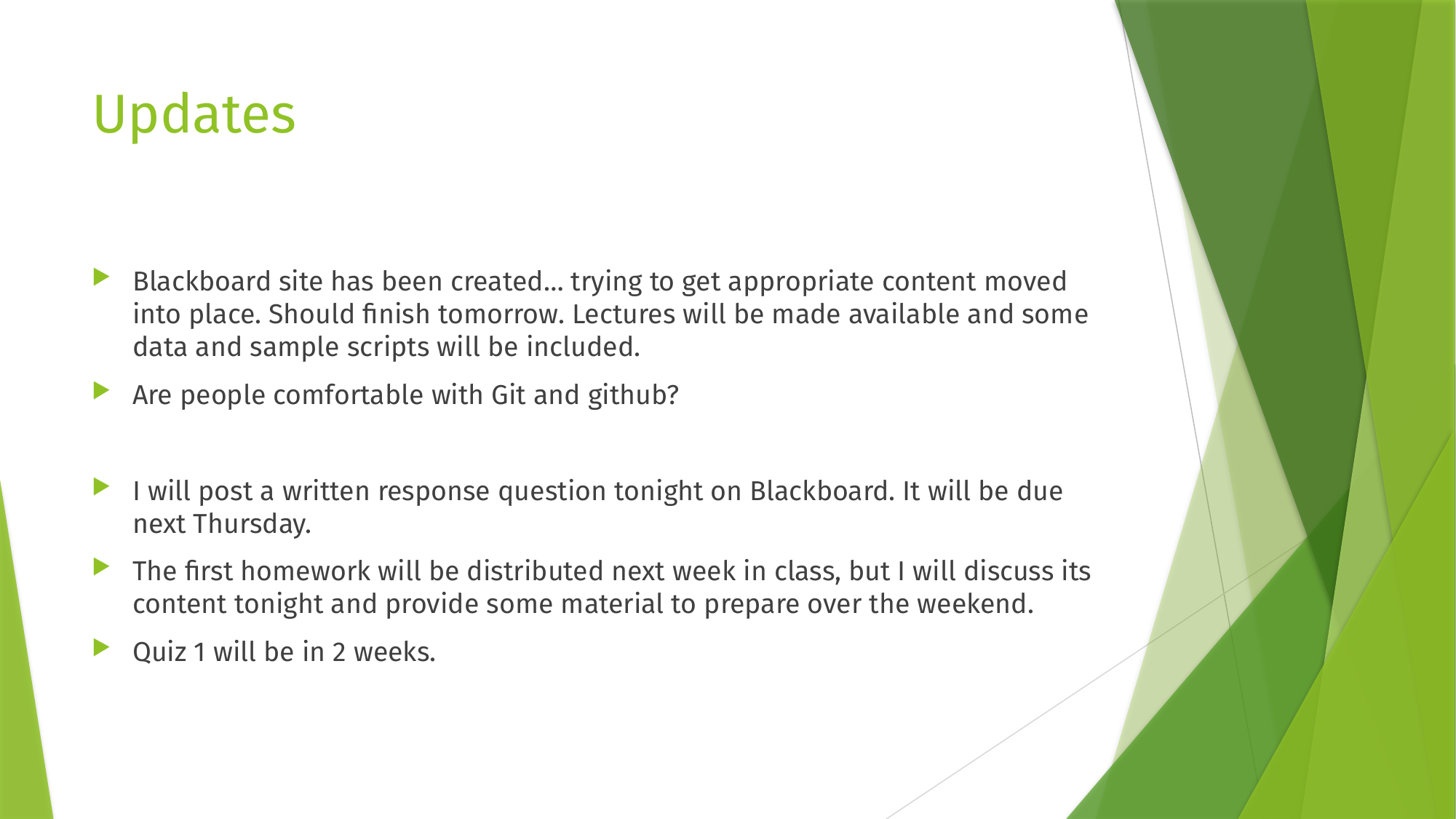

# Updates
Blackboard site has been created… trying to get appropriate content moved into place. Should finish tomorrow. Lectures will be made available and some data and sample scripts will be included.
Are people comfortable with Git and github?

I will post a written response question tonight on Blackboard. It will be due next Thursday.
The first homework will be distributed next week in class, but I will discuss its content tonight and provide some material to prepare over the weekend.
Quiz 1 will be in 2 weeks.